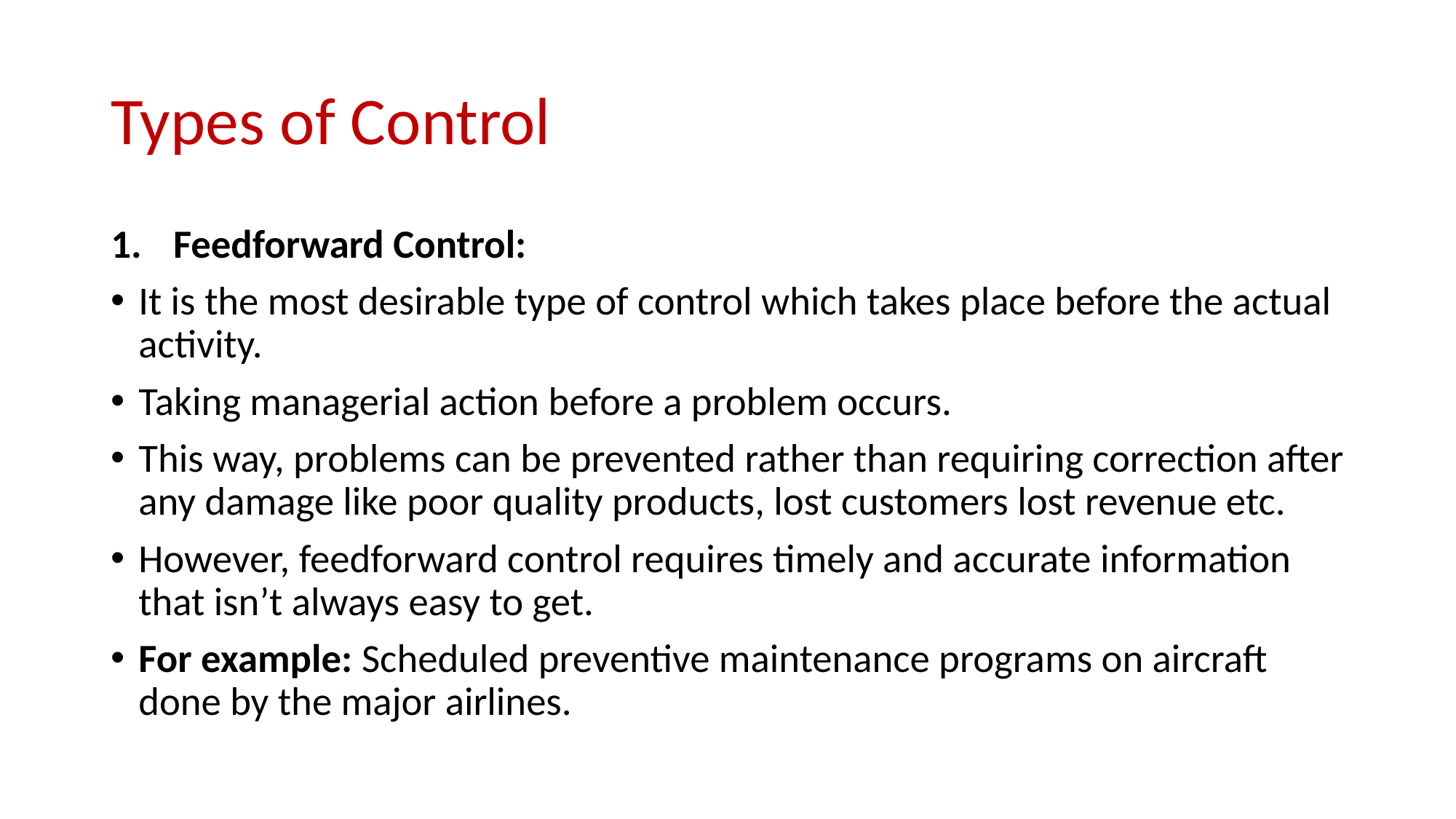

# Types of Control
Feedforward Control:
It is the most desirable type of control which takes place before the actual activity.
Taking managerial action before a problem occurs.
This way, problems can be prevented rather than requiring correction after any damage like poor quality products, lost customers lost revenue etc.
However, feedforward control requires timely and accurate information that isn’t always easy to get.
For example: Scheduled preventive maintenance programs on aircraft done by the major airlines.